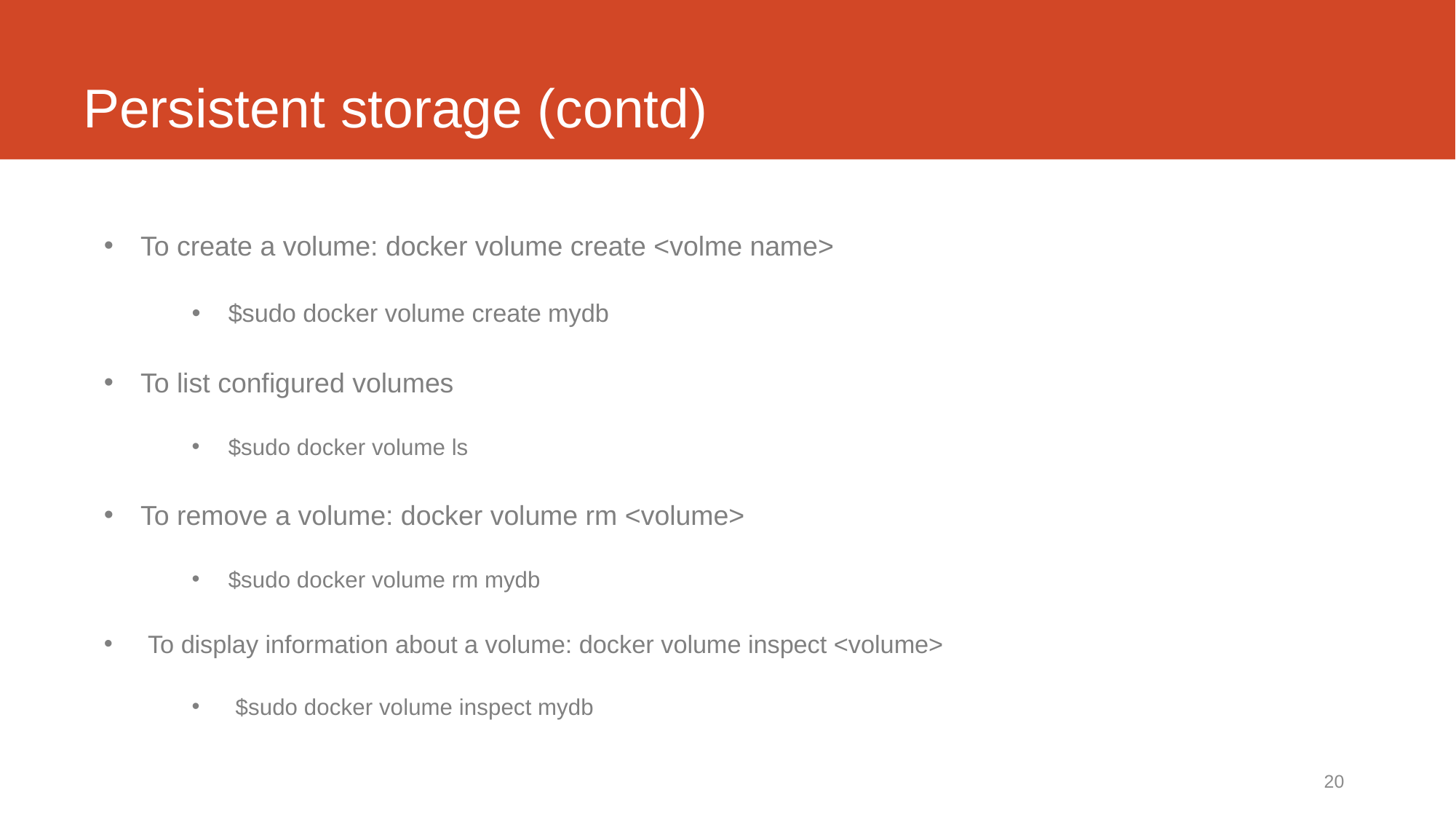

# Persistent storage (contd)
To create a volume: docker volume create <volme name>
$sudo docker volume create mydb
To list configured volumes
$sudo docker volume ls
To remove a volume: docker volume rm <volume>
$sudo docker volume rm mydb
To display information about a volume: docker volume inspect <volume>
$sudo docker volume inspect mydb
20